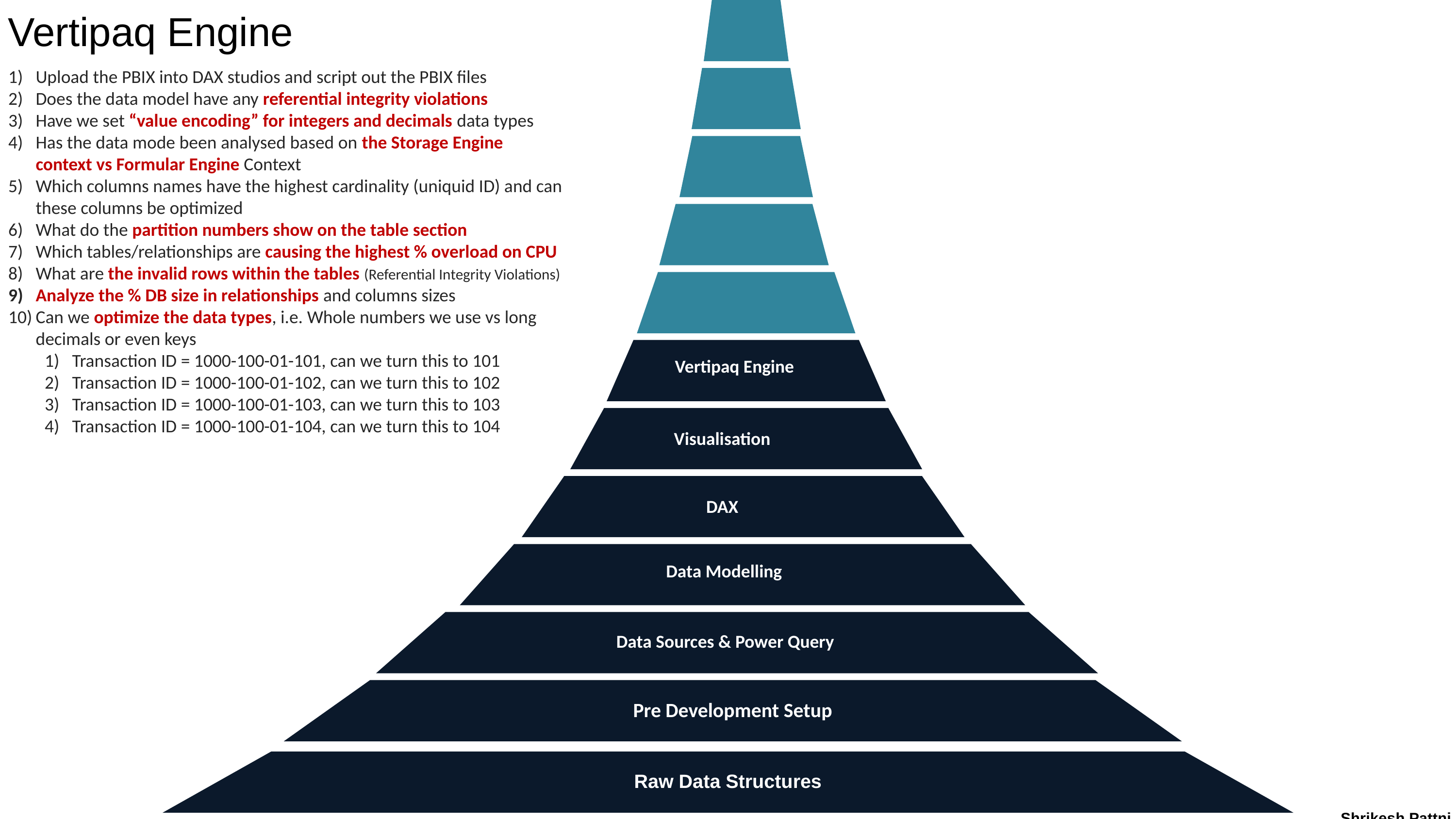

Vertipaq Engine
Visualisation
DAX
Data Modelling
Data Sources & Power Query
Pre Development Setup
Raw Data Structures
Vertipaq Engine
Upload the PBIX into DAX studios and script out the PBIX files
Does the data model have any referential integrity violations
Have we set “value encoding” for integers and decimals data types
Has the data mode been analysed based on the Storage Engine context vs Formular Engine Context
Which columns names have the highest cardinality (uniquid ID) and can these columns be optimized
What do the partition numbers show on the table section
Which tables/relationships are causing the highest % overload on CPU
What are the invalid rows within the tables (Referential Integrity Violations)
Analyze the % DB size in relationships and columns sizes
Can we optimize the data types, i.e. Whole numbers we use vs long decimals or even keys
Transaction ID = 1000-100-01-101, can we turn this to 101
Transaction ID = 1000-100-01-102, can we turn this to 102
Transaction ID = 1000-100-01-103, can we turn this to 103
Transaction ID = 1000-100-01-104, can we turn this to 104

Shrikesh Pattni